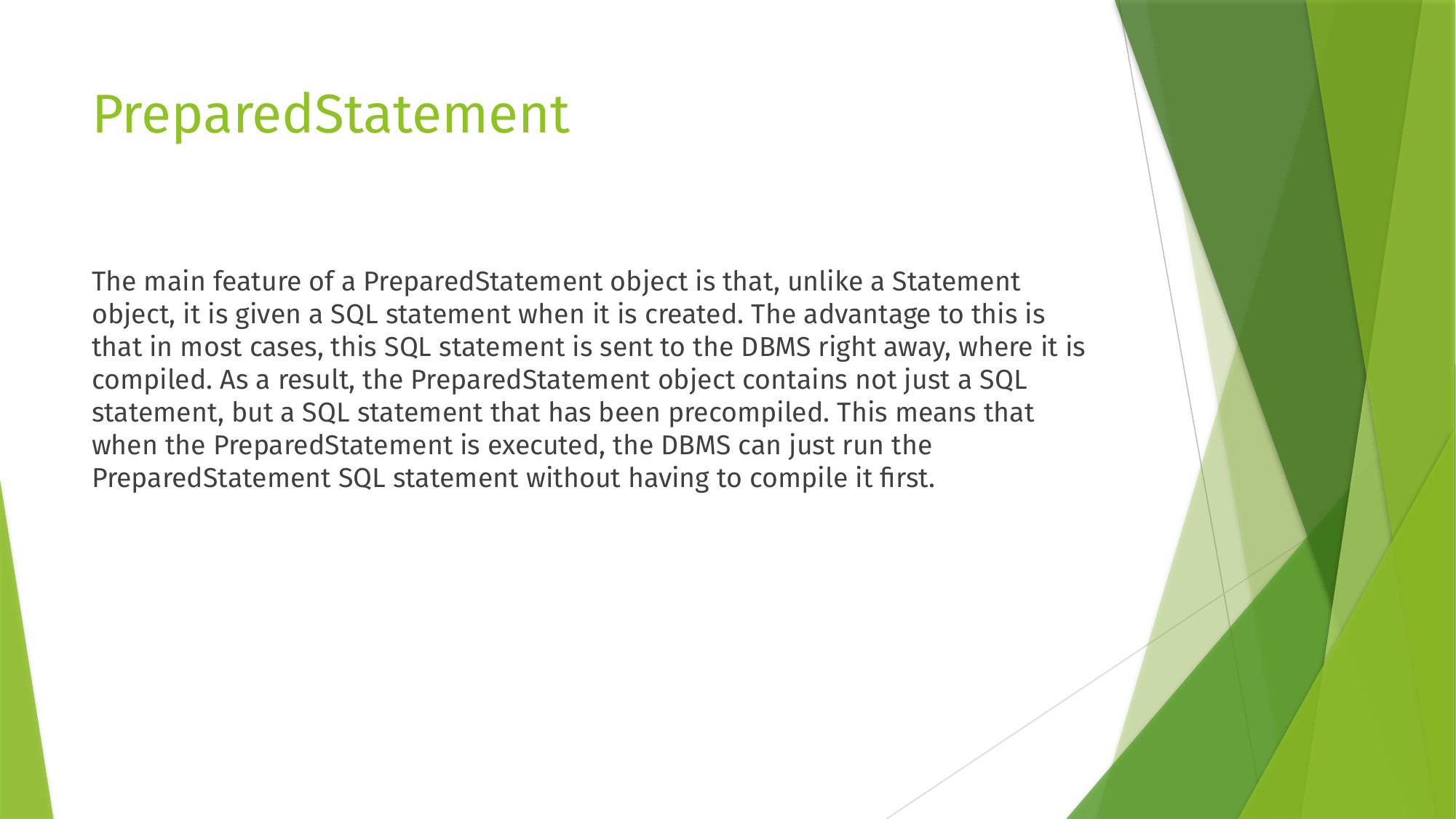

# PreparedStatement
The main feature of a PreparedStatement object is that, unlike a Statement object, it is given a SQL statement when it is created. The advantage to this is that in most cases, this SQL statement is sent to the DBMS right away, where it is compiled. As a result, the PreparedStatement object contains not just a SQL statement, but a SQL statement that has been precompiled. This means that when the PreparedStatement is executed, the DBMS can just run the PreparedStatement SQL statement without having to compile it first.